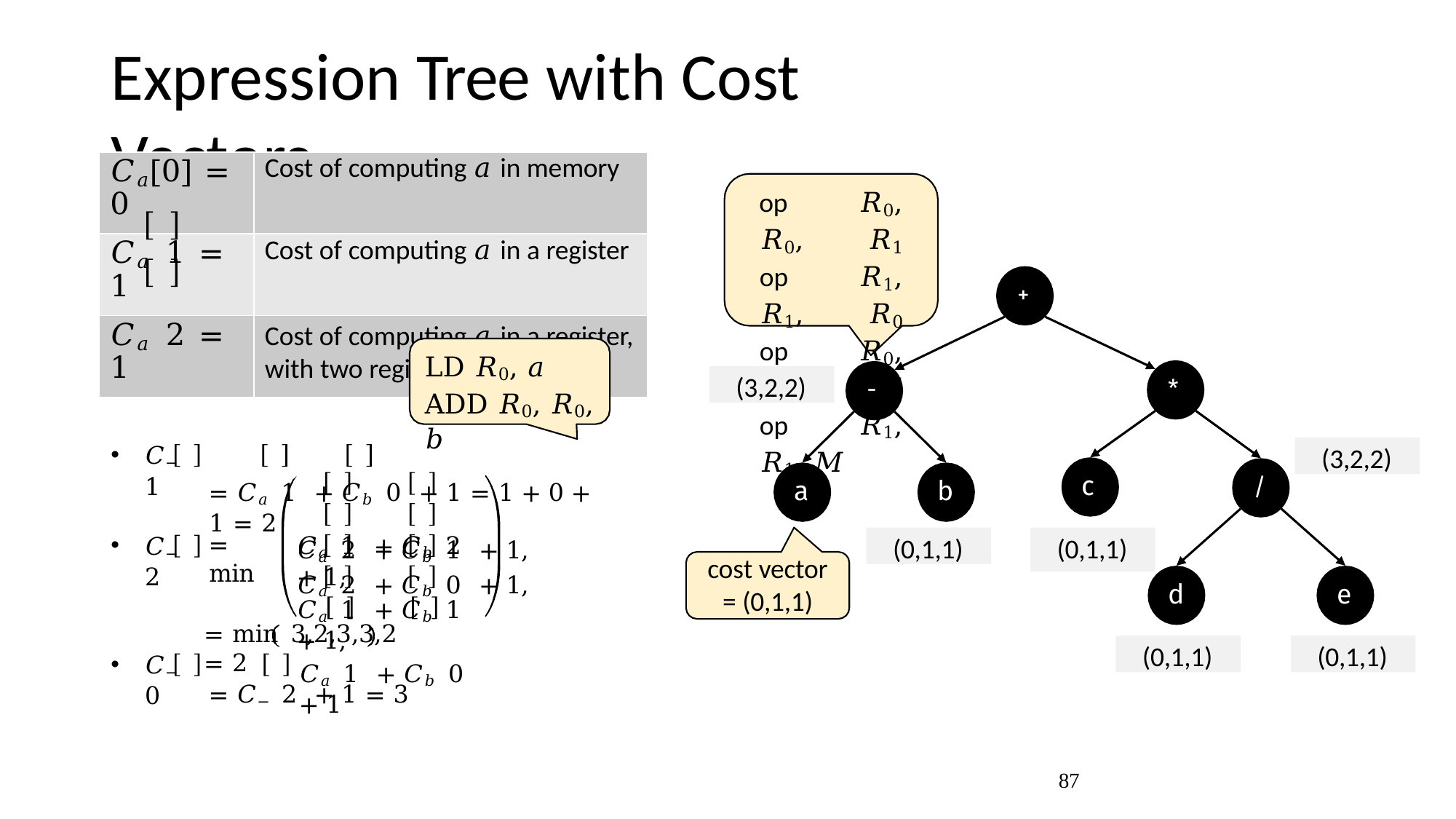

# Expression Tree with Cost Vectors
| 𝐶𝑎[0] = 0 | Cost of computing 𝑎 in memory |
| --- | --- |
| 𝐶𝑎 1 = 1 | Cost of computing 𝑎 in a register |
| 𝐶𝑎 2 = 1 | Cost of computing 𝑎 in a register, with two registers available |

op 𝑅0, 𝑅0, 𝑅1 op 𝑅1, 𝑅1, 𝑅0 op 𝑅0, 𝑅0, 𝑀 op 𝑅1, 𝑅1, 𝑀

+

LD 𝑅0, 𝑎
ADD 𝑅0, 𝑅0, 𝑏
= 𝐶𝑎 1  + 𝐶𝑏 0  + 1 = 1 + 0 + 1 = 2
𝐶𝑎 2  + 𝐶𝑏 1  + 1,
𝐶𝑎 2  + 𝐶𝑏 0  + 1,

(3,2,2)
*
-
𝐶− 1
(3,2,2)

c
/
a
b
𝐶𝑎 1  + 𝐶𝑏 2  + 1,
𝐶𝑎 1  + 𝐶𝑏 1  + 1,
𝐶𝑎 1  + 𝐶𝑏 0  + 1
𝐶− 2
= min
(0,1,1)

(0,1,1)

cost vector
= (0,1,1)

d
e
= min 3,2,3,3,2	= 2
= 𝐶− 2  + 1 = 3

(0,1,1)
(0,1,1)
𝐶− 0

87